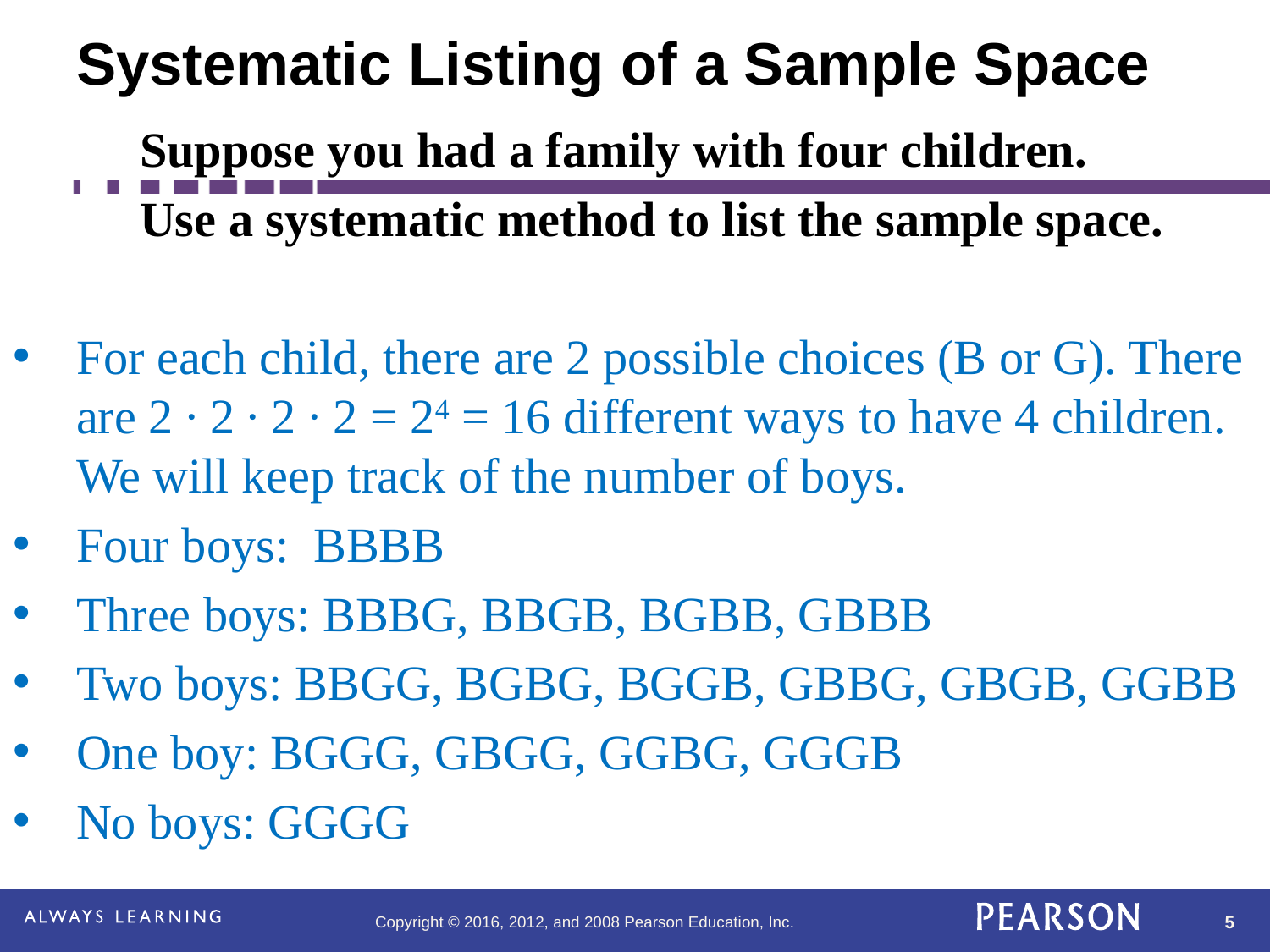

# Systematic Listing of a Sample Space
	Suppose you had a family with four children.
	Use a systematic method to list the sample space.

For each child, there are 2 possible choices (B or G). There are 2 ∙ 2 ∙ 2 ∙ 2 = 24 = 16 different ways to have 4 children. We will keep track of the number of boys.
Four boys:  BBBB
Three boys: BBBG, BBGB, BGBB, GBBB
Two boys: BBGG, BGBG, BGGB, GBBG, GBGB, GGBB
One boy: BGGG, GBGG, GGBG, GGGB
No boys: GGGG